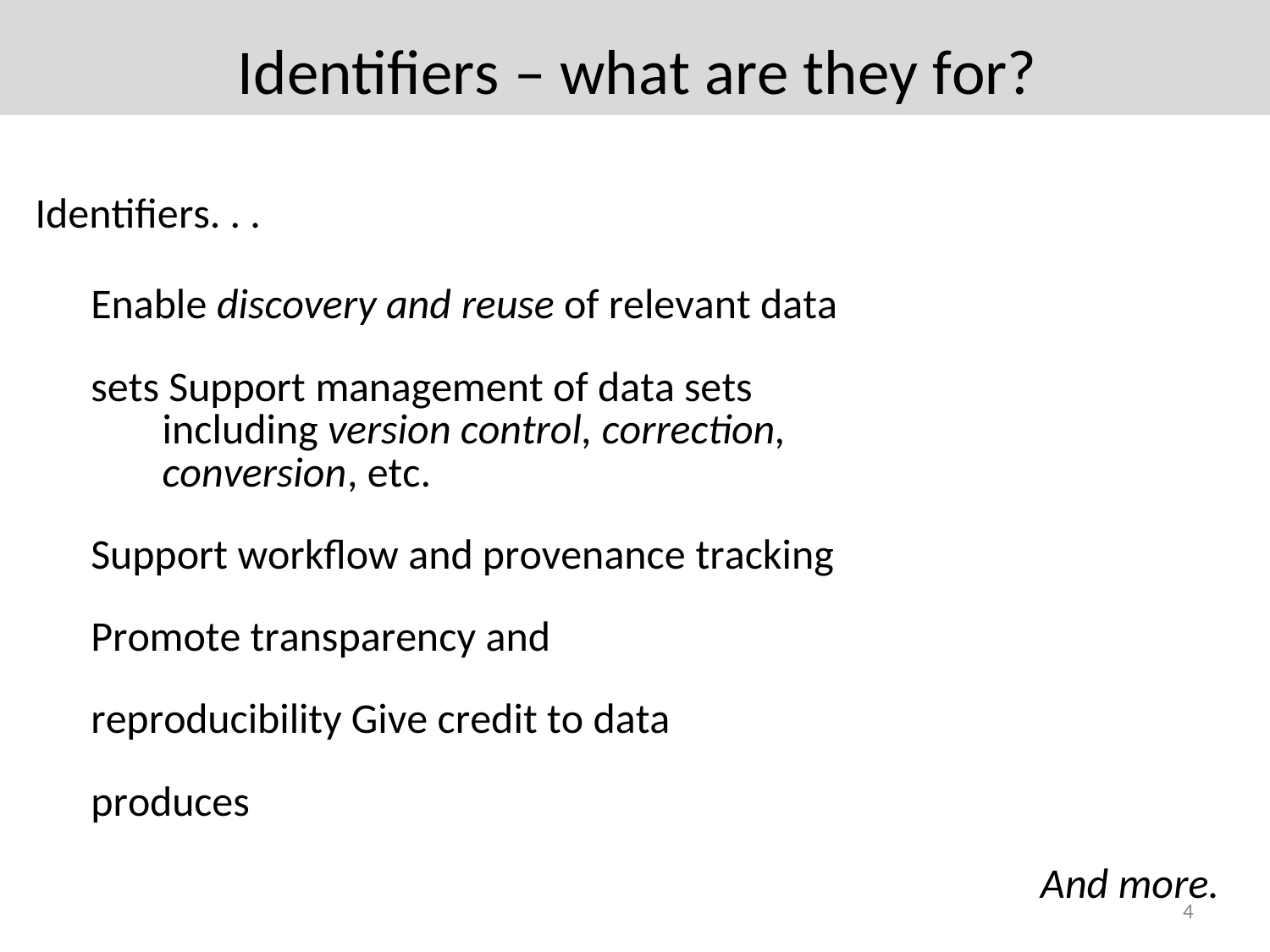

# Identifiers – what are they for?
Identifiers. . .
Enable discovery and reuse of relevant data sets Support management of data sets
including version control, correction, conversion, etc.
Support workflow and provenance tracking
Promote transparency and reproducibility Give credit to data produces
And more.
4